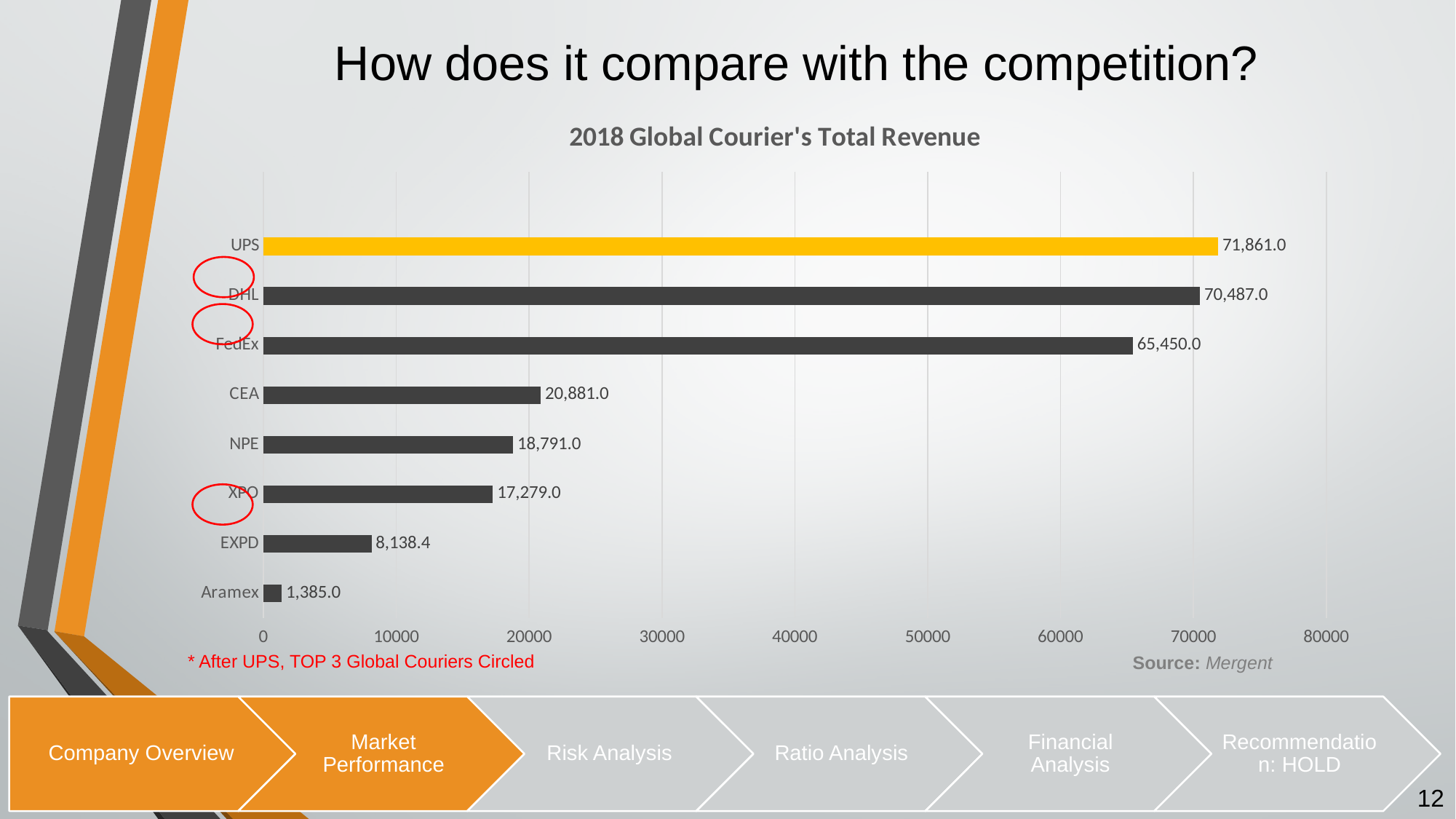

# How does it compare with the competition?

### Chart: 2018 Global Courier's Total Revenue

| Category | Revenue |
|---|---|
| Aramex | 1385.0 |
| EXPD | 8138.365 |
| XPO | 17279.0 |
| NPE | 18791.0 |
| CEA | 20881.0 |
| FedEx | 65450.0 |
| DHL | 70487.0 |
| UPS | 71861.0 |

* After UPS, TOP 3 Global Couriers Circled
Source: Mergent
Company Overview
Market Performance
Risk Analysis
Ratio Analysis
Financial Analysis
Recommendation: HOLD
12